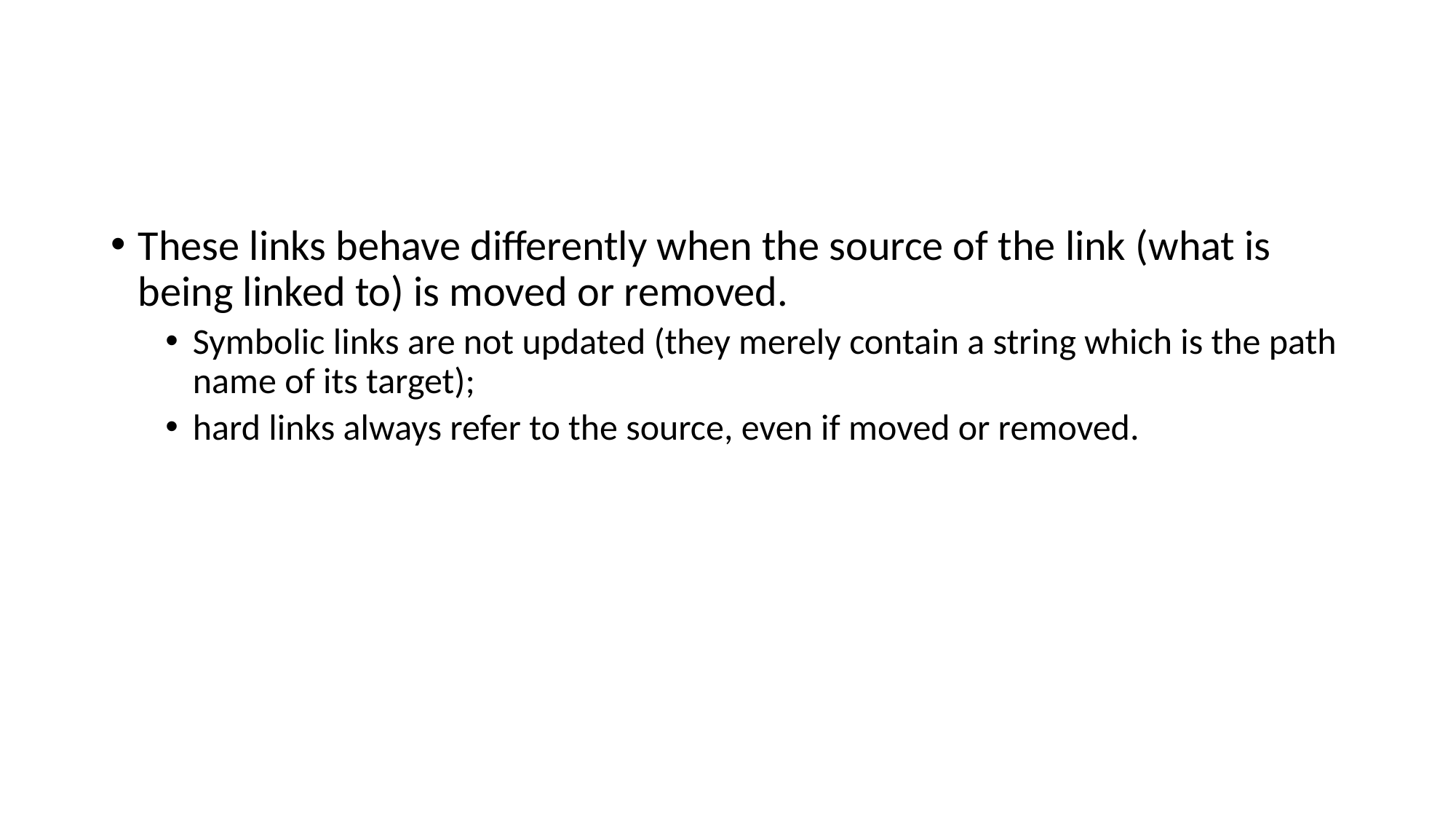

#
These links behave differently when the source of the link (what is being linked to) is moved or removed.
Symbolic links are not updated (they merely contain a string which is the path name of its target);
hard links always refer to the source, even if moved or removed.